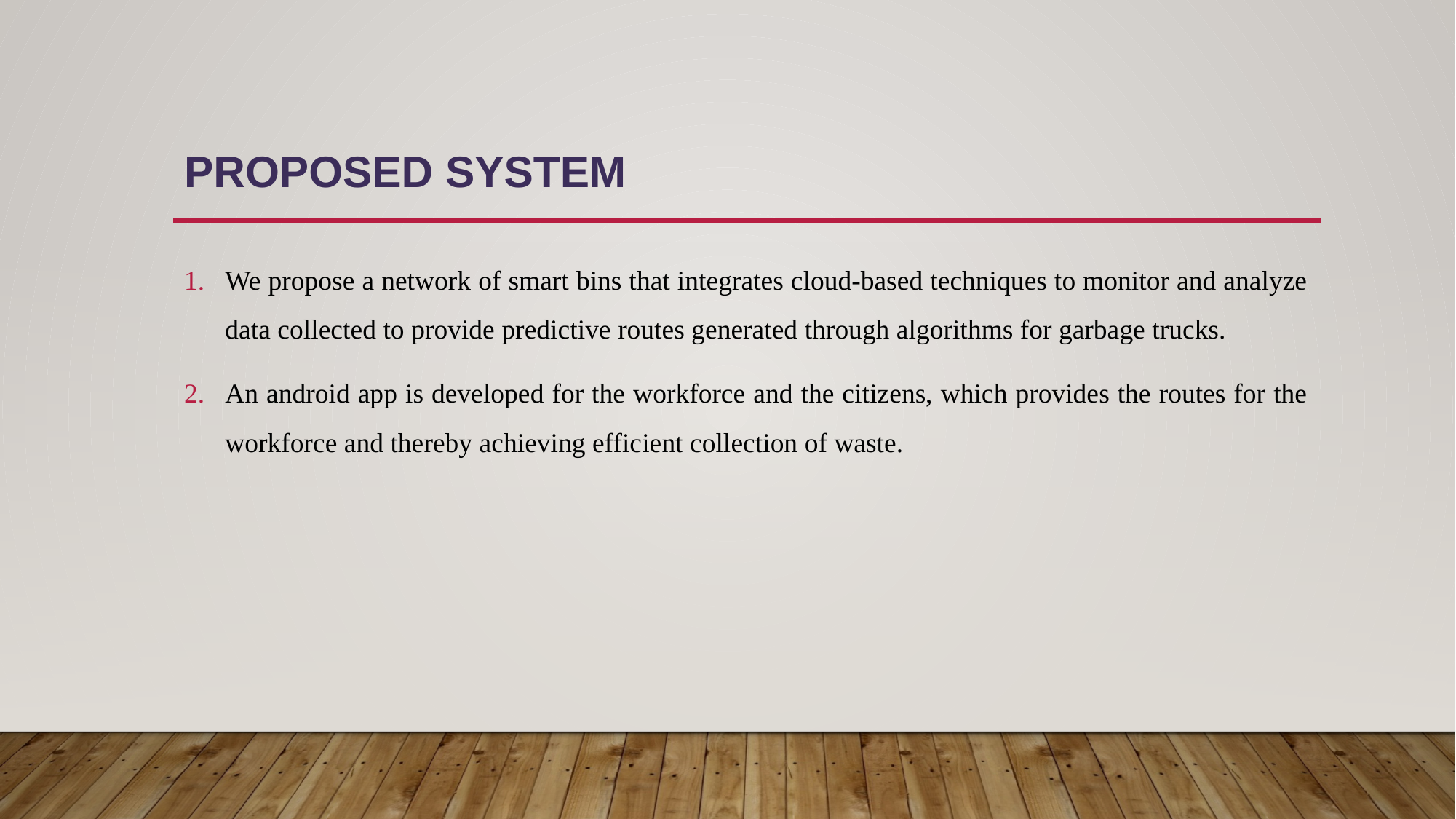

# PROPOSED SYSTEM
We propose a network of smart bins that integrates cloud-based techniques to monitor and analyze data collected to provide predictive routes generated through algorithms for garbage trucks.
An android app is developed for the workforce and the citizens, which provides the routes for the workforce and thereby achieving efficient collection of waste.